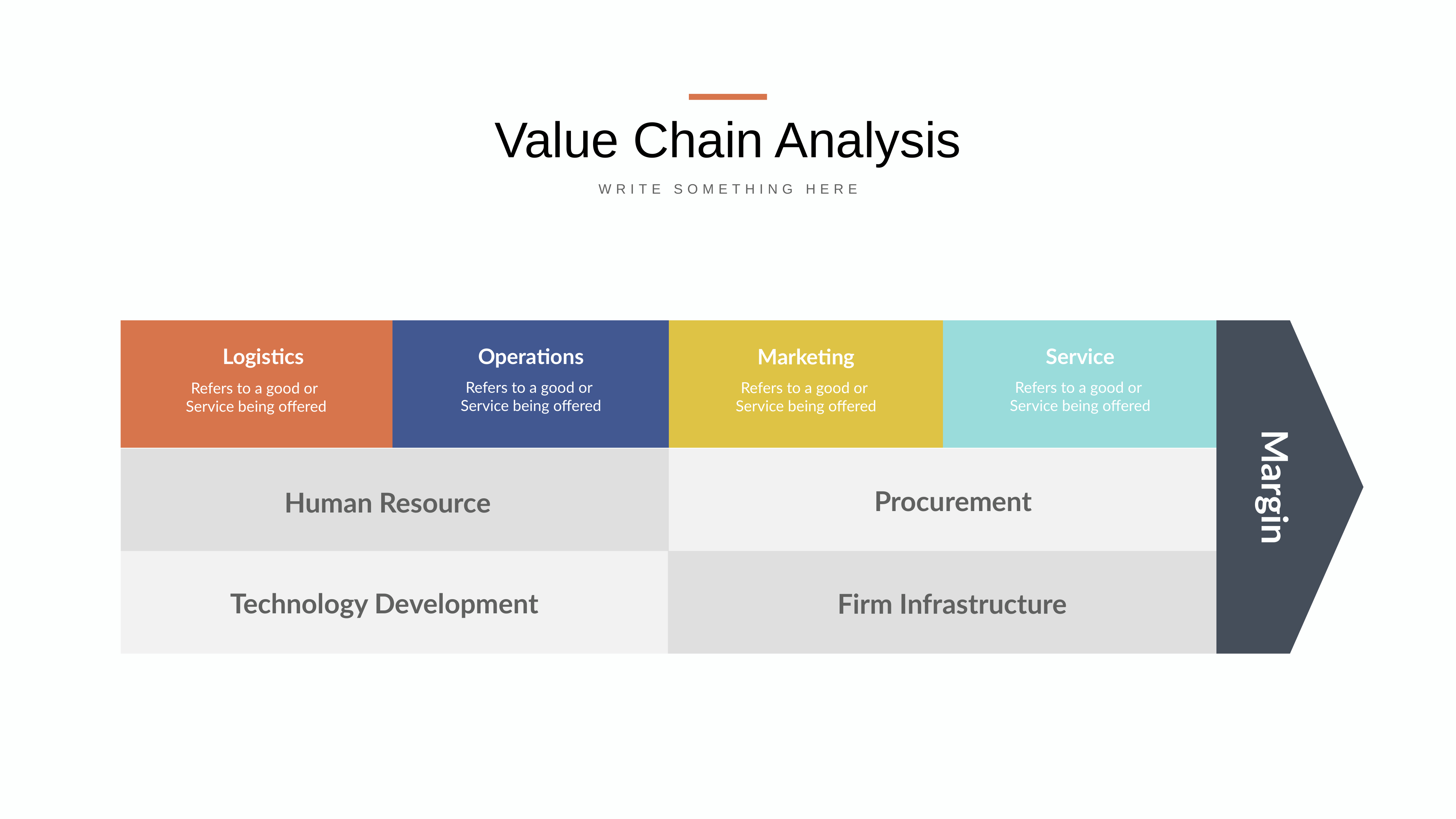

Value Chain Analysis
WRITE SOMETHING HERE

Logistics
Refers to a good or
Service being offered

Operations
Refers to a good or
Service being offered

Marketing
Refers to a good or
Service being offered

Service
Refers to a good or
Service being offered

Margin
Procurement
Human Resource

Technology Development
Firm Infrastructure